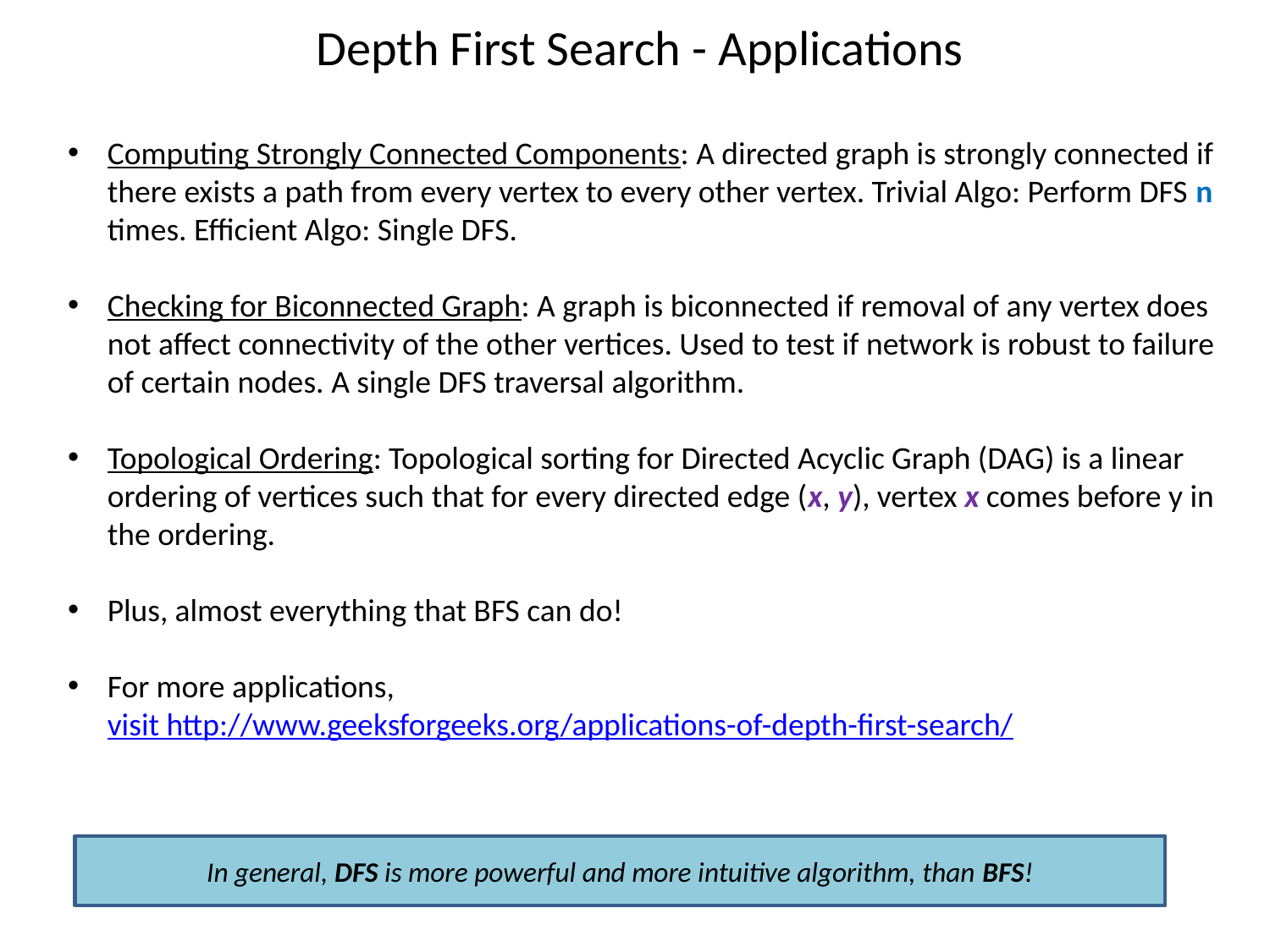

Depth First Search - Applications
Computing Strongly Connected Components: A directed graph is strongly connected if there exists a path from every vertex to every other vertex. Trivial Algo: Perform DFS n  times. Efficient Algo: Single DFS.

Checking for Biconnected Graph: A graph is biconnected if removal of any vertex does not affect connectivity of the other vertices. Used to test if network is robust to failure of certain nodes. A single DFS traversal algorithm.

Topological Ordering: Topological sorting for Directed Acyclic Graph (DAG) is a linear ordering of vertices such that for every directed edge (x, y), vertex x comes before y in the ordering.

Plus, almost everything that BFS can do!

For more applications, visit http://www.geeksforgeeks.org/applications-of-depth-first-search/
In general, DFS is more powerful and more intuitive algorithm, than BFS!